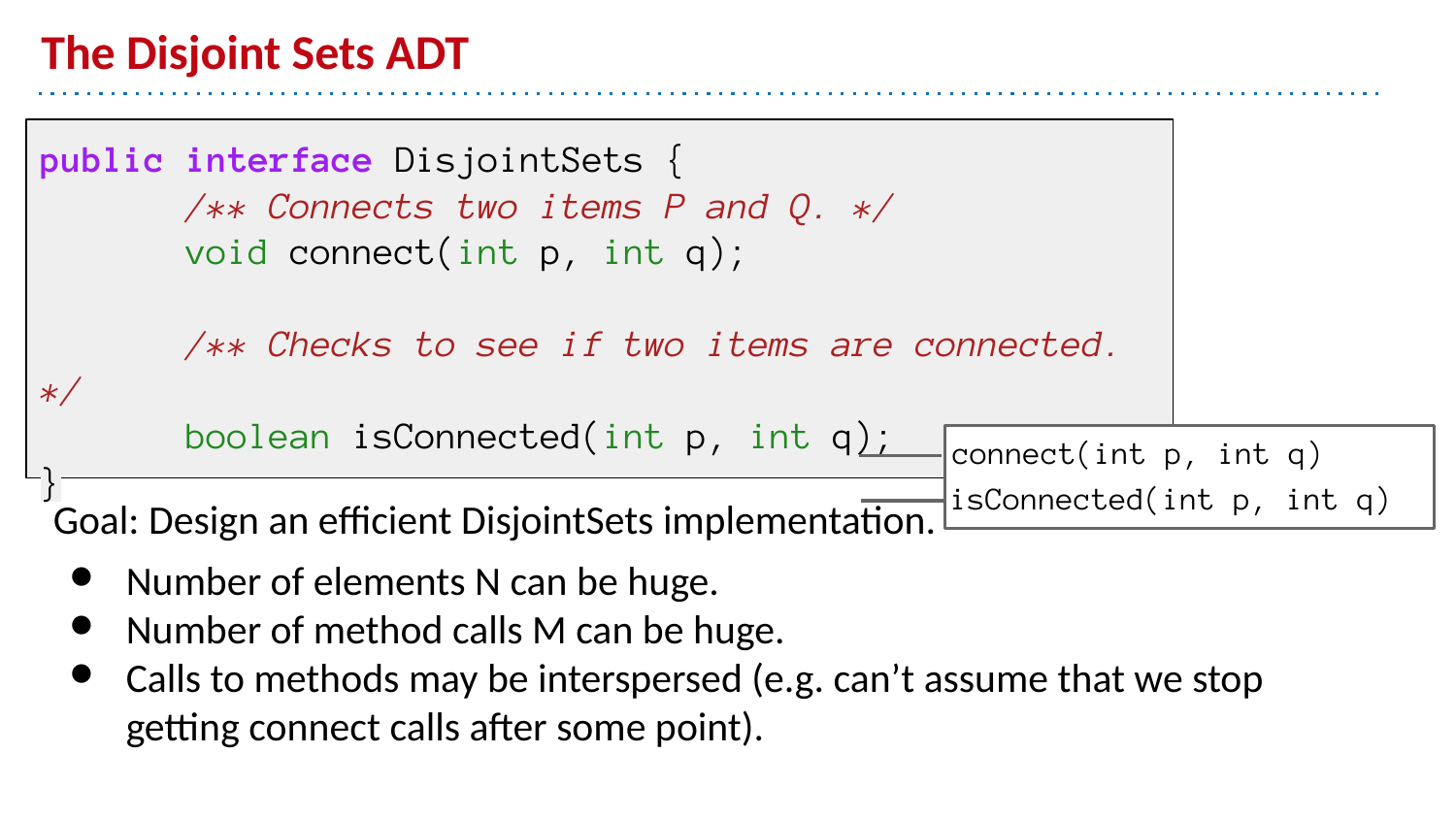

# The Disjoint Sets ADT

Goal: Design an efficient DisjointSets implementation.
Number of elements N can be huge.
Number of method calls M can be huge.
Calls to methods may be interspersed (e.g. can’t assume that we stop getting connect calls after some point).
public interface DisjointSets {
	/** Connects two items P and Q. */
	void connect(int p, int q);

	/** Checks to see if two items are connected. */
	boolean isConnected(int p, int q);
}
getBack()
deleteBack()
get(int i)

connect(int p, int q)
isConnected(int p, int q)